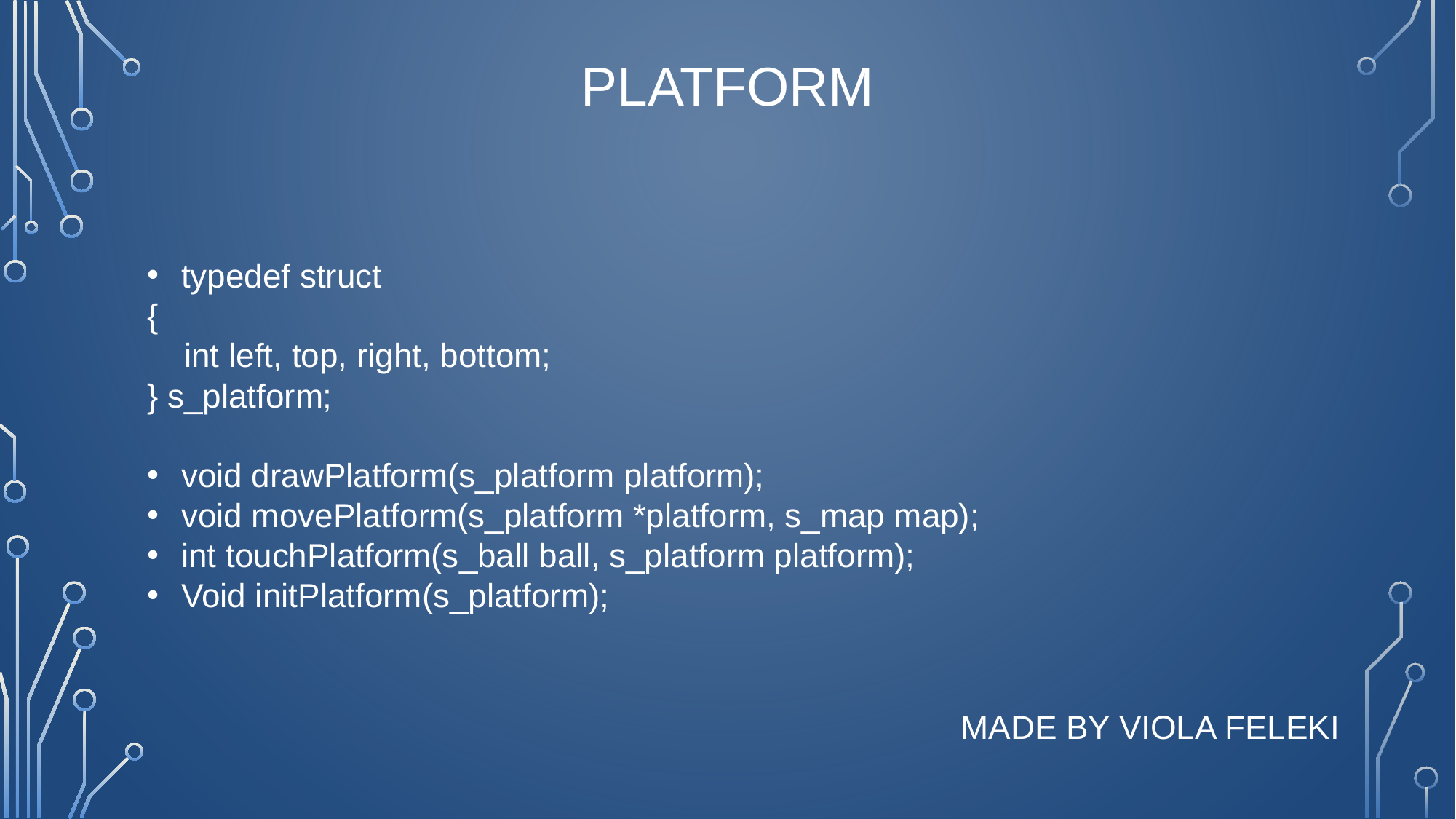

# platform
typedef struct
{
    int left, top, right, bottom;
} s_platform;

void drawPlatform(s_platform platform);
void movePlatform(s_platform *platform, s_map map);
int touchPlatform(s_ball ball, s_platform platform);
Void initPlatform(s_platform);
Made by Viola Feleki